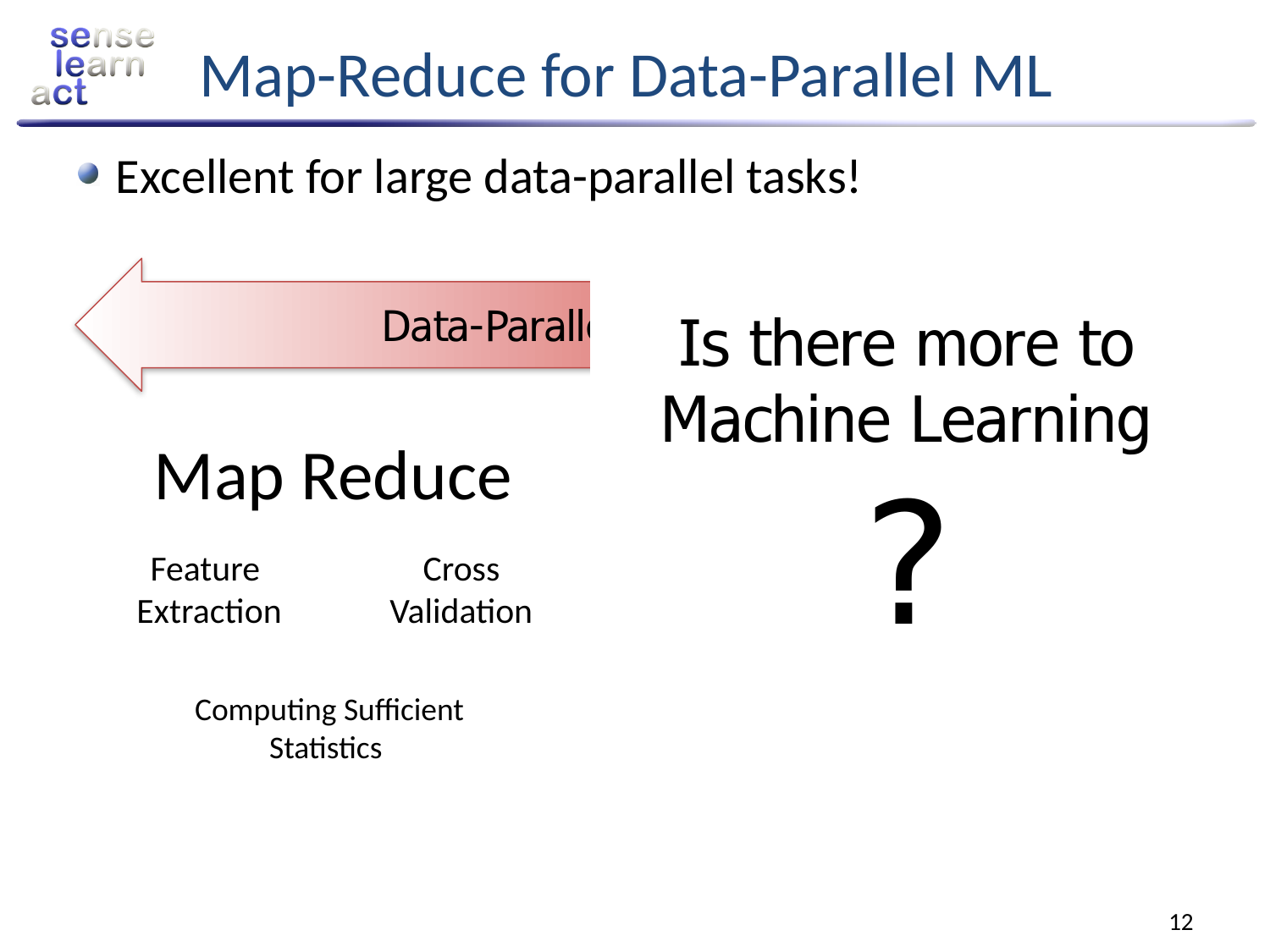

# Map-Reduce for Data-Parallel ML
Excellent for large data-parallel tasks!

Data-ParallelGraph-Parallel
Is there more to
Machine Learning
?
Map Reduce
Label Propagation
Lasso
Belief
Propagation
Kernel
Methods
Tensor
Factorization
PageRank
Neural
Networks
Deep Belief
Networks
Feature
Extraction
Cross
Validation
Computing Sufficient
Statistics
12